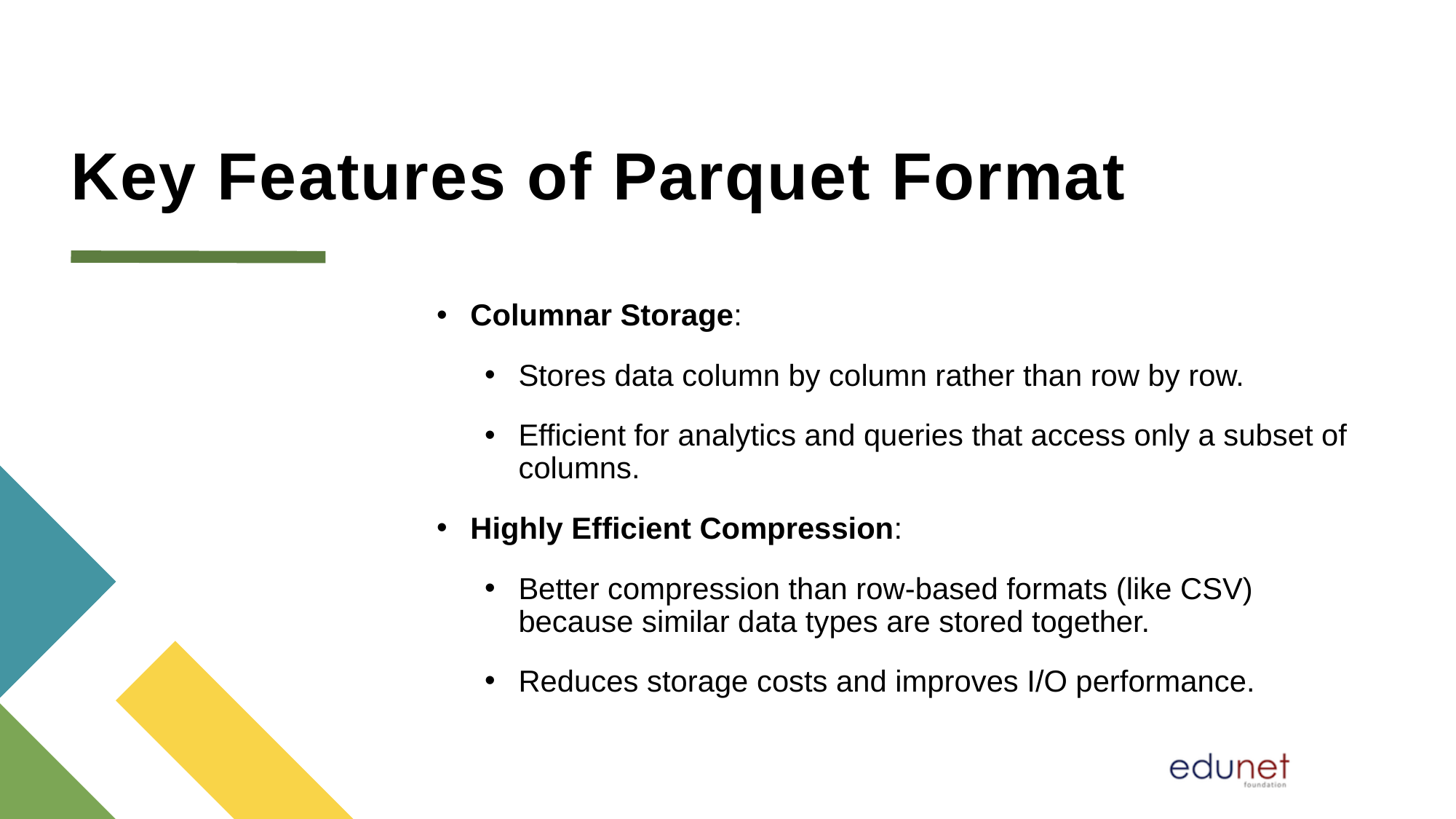

# Key Features of Parquet Format
Columnar Storage:
Stores data column by column rather than row by row.
Efficient for analytics and queries that access only a subset of columns.
Highly Efficient Compression:
Better compression than row-based formats (like CSV) because similar data types are stored together.
Reduces storage costs and improves I/O performance.